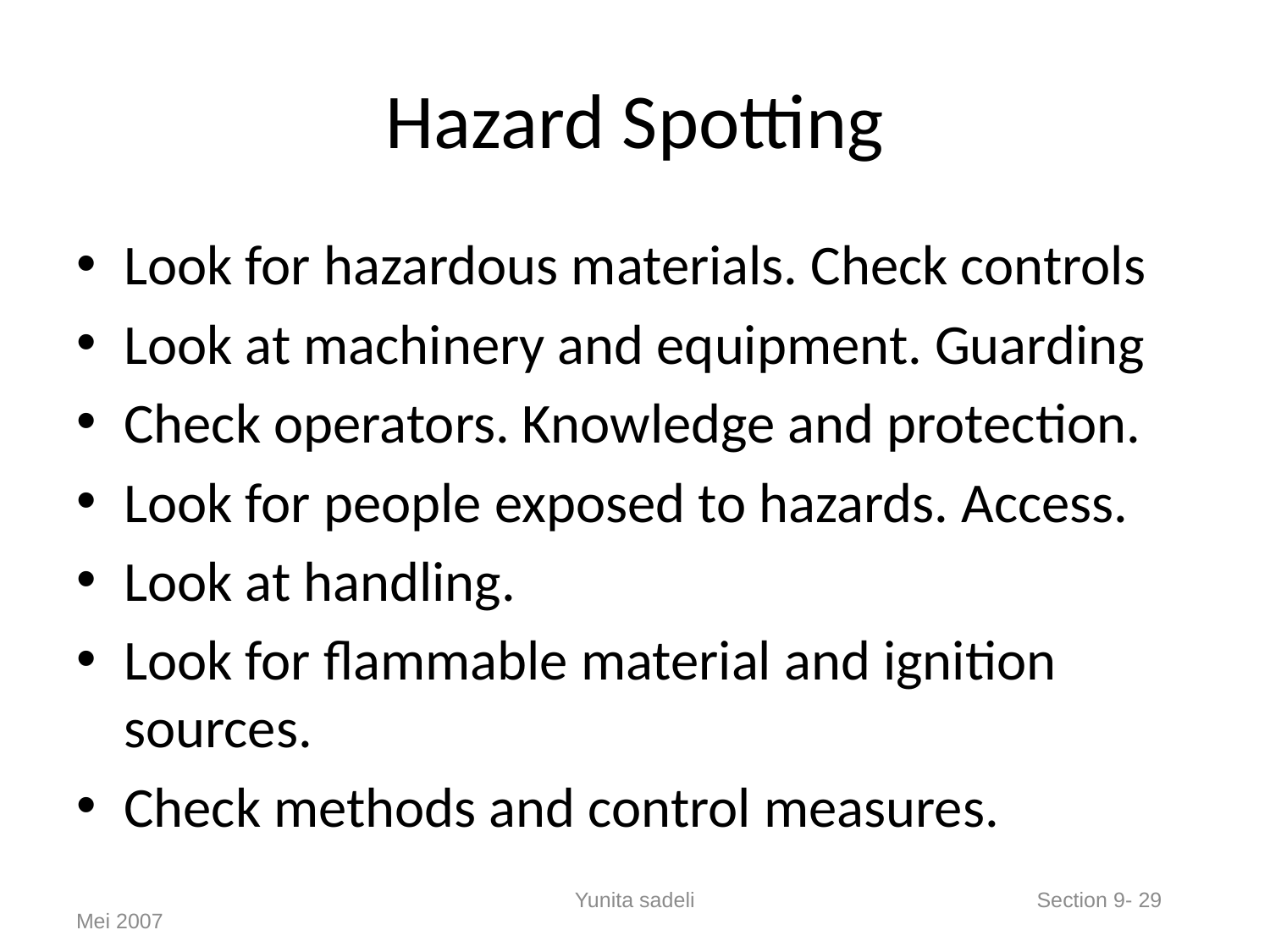

# Hazard Spotting
Look for hazardous materials. Check controls
Look at machinery and equipment. Guarding
Check operators. Knowledge and protection.
Look for people exposed to hazards. Access.
Look at handling.
Look for flammable material and ignition sources.
Check methods and control measures.
Yunita sadeli
 Section 9- 29

Mei 2007